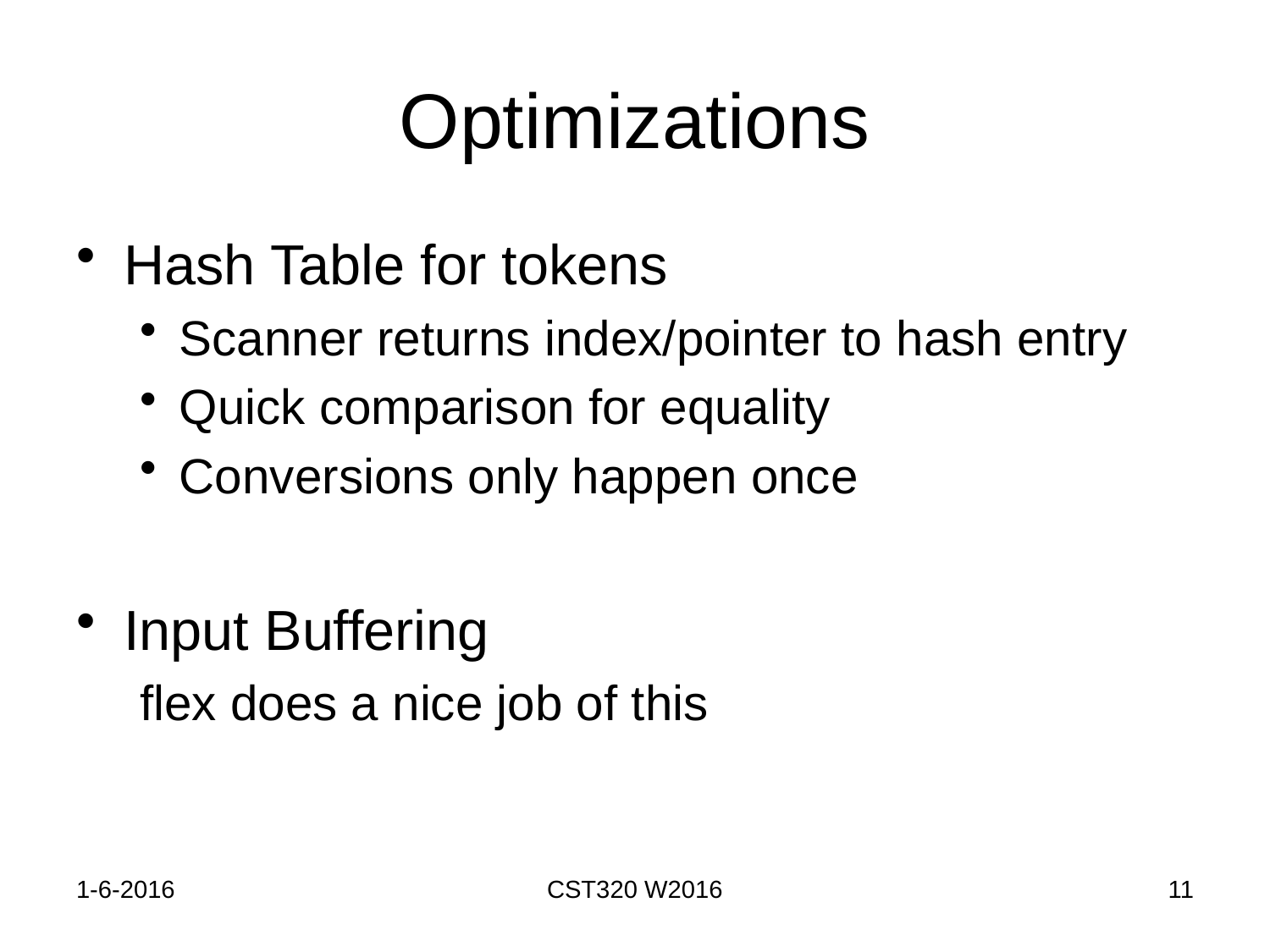

# Optimizations
Hash Table for tokens
Scanner returns index/pointer to hash entry
Quick comparison for equality
Conversions only happen once

Input Buffering
flex does a nice job of this
1-6-2016
CST320 W2016
11